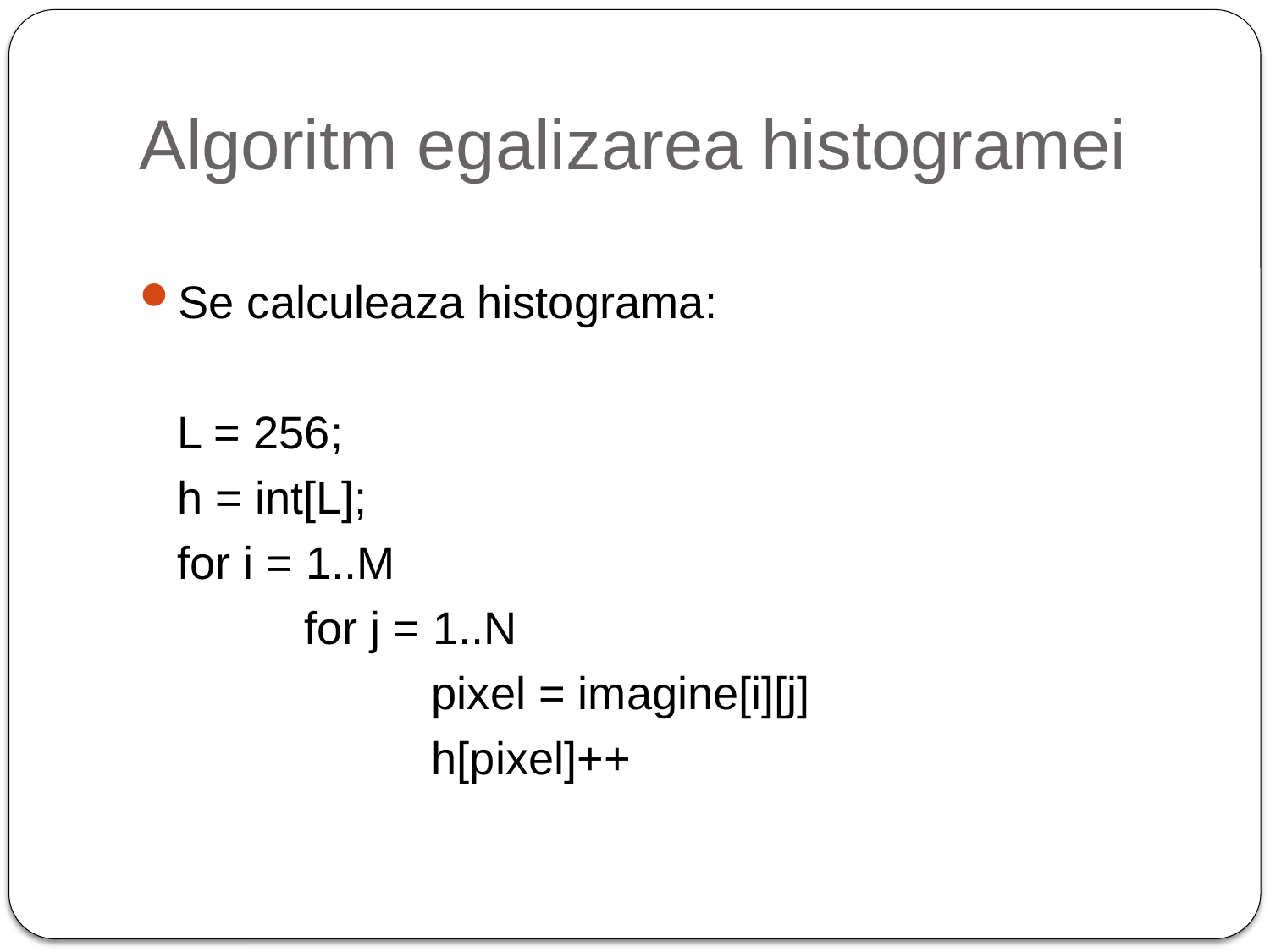

# Algoritm egalizarea histogramei

Se calculeaza histograma:

	L = 256;
	h = int[L];
	for i = 1..M
		for j = 1..N
			pixel = imagine[i][j]
			h[pixel]++